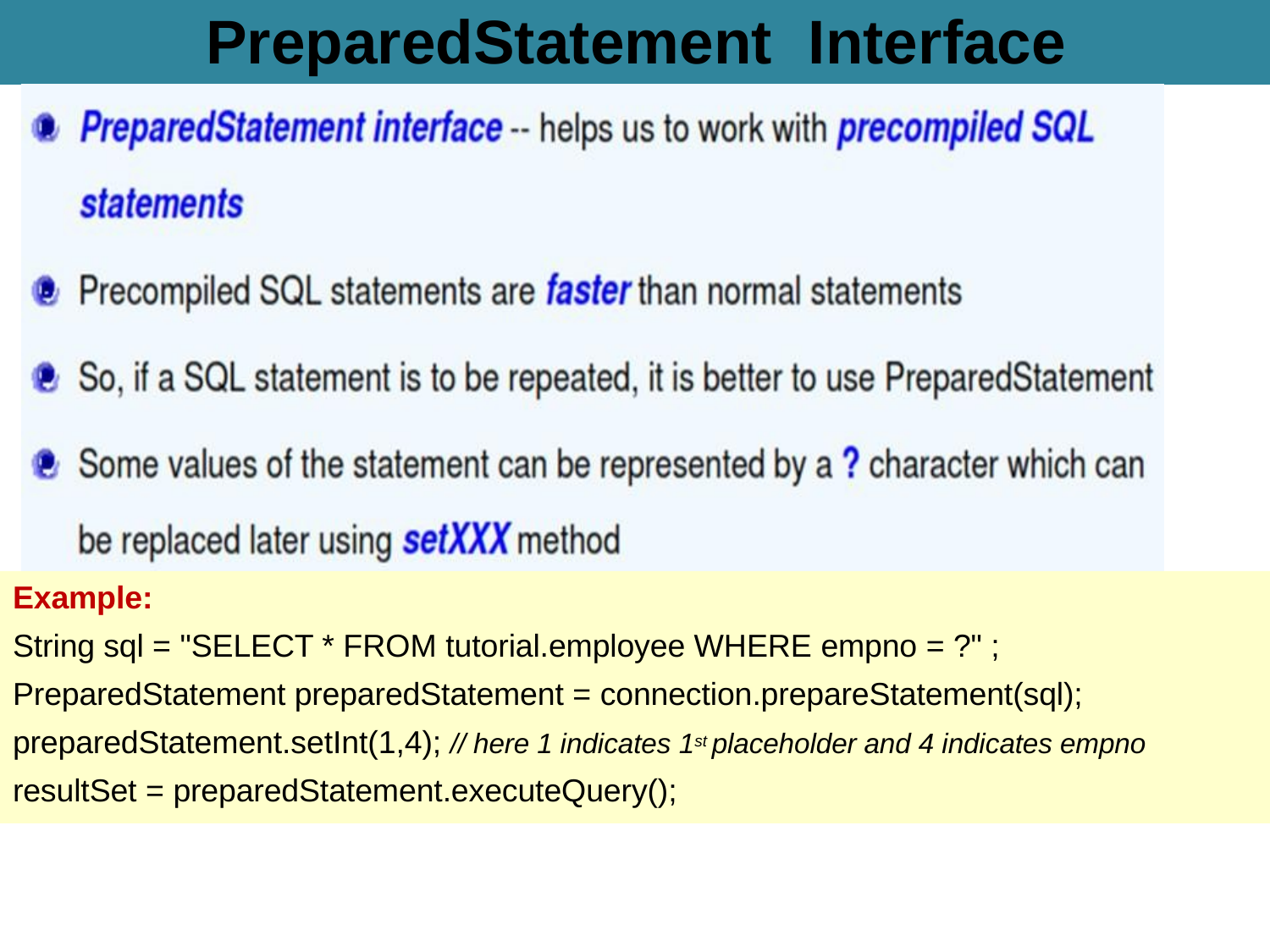

# PreparedStatement	Interface

Example:
String sql = "SELECT * FROM tutorial.employee WHERE empno = ?" ;  PreparedStatement preparedStatement = connection.prepareStatement(sql);  preparedStatement.setInt(1,4); // here 1 indicates 1st placeholder and 4 indicates empno  resultSet = preparedStatement.executeQuery();